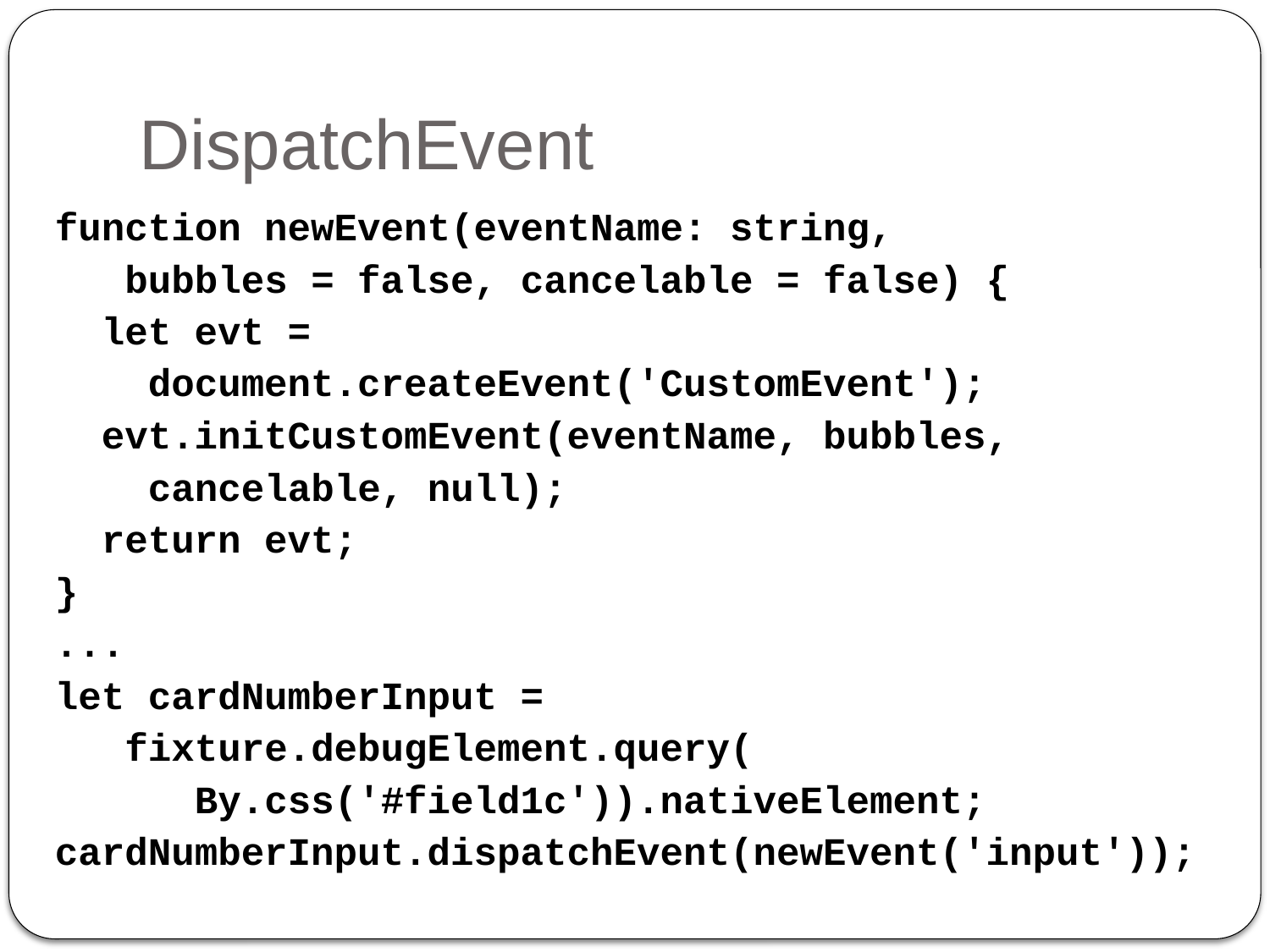

# DispatchEvent
function newEvent(eventName: string,
   bubbles = false, cancelable = false) {
  let evt =
    document.createEvent('CustomEvent');
  evt.initCustomEvent(eventName, bubbles,
    cancelable, null);
  return evt;
}
...
let cardNumberInput =
   fixture.debugElement.query(
      By.css('#field1c')).nativeElement;
cardNumberInput.dispatchEvent(newEvent('input'));